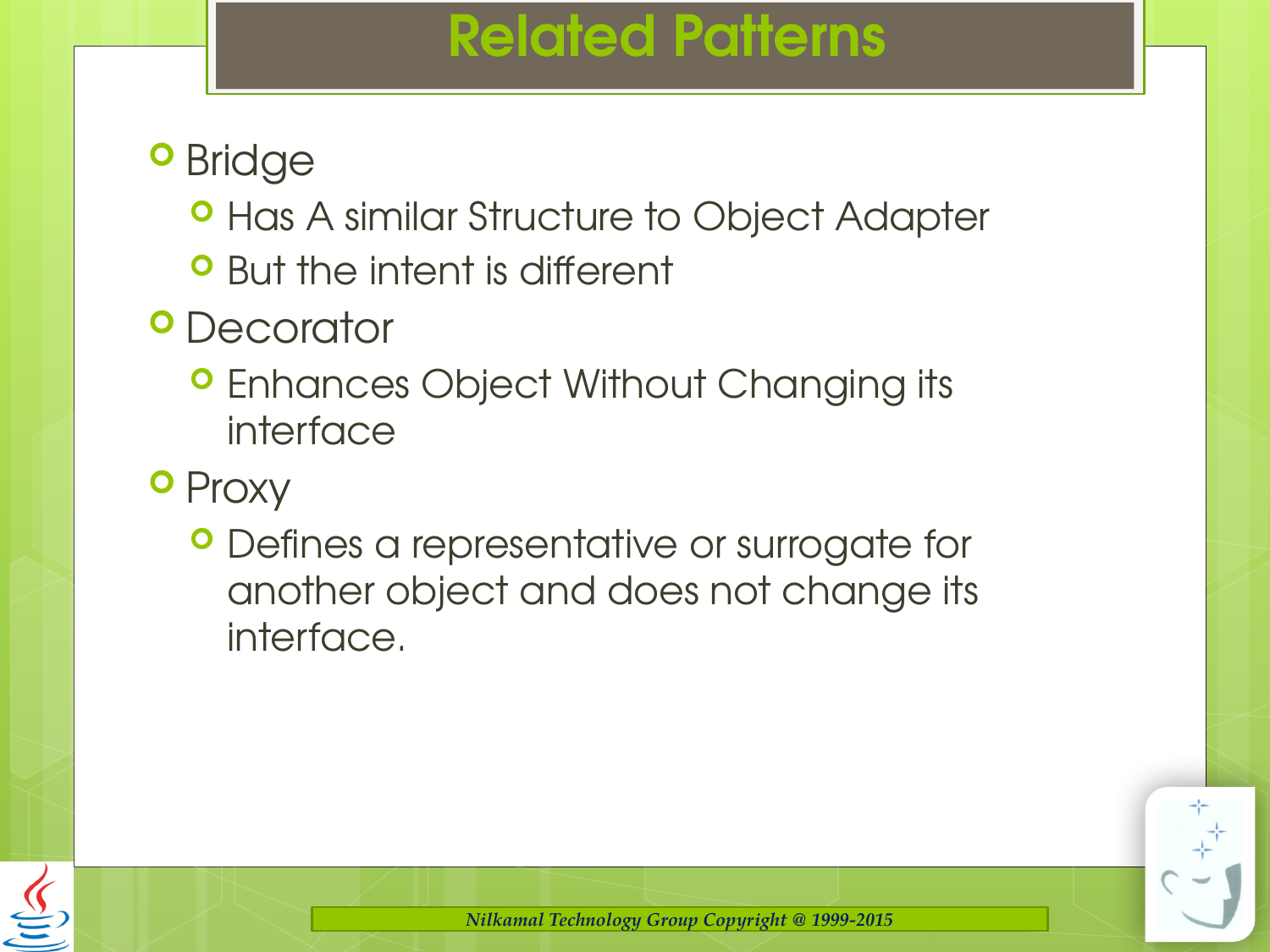

# Related Patterns
Bridge
Has A similar Structure to Object Adapter
But the intent is different
Decorator
Enhances Object Without Changing its interface
Proxy
Defines a representative or surrogate for another object and does not change its interface.